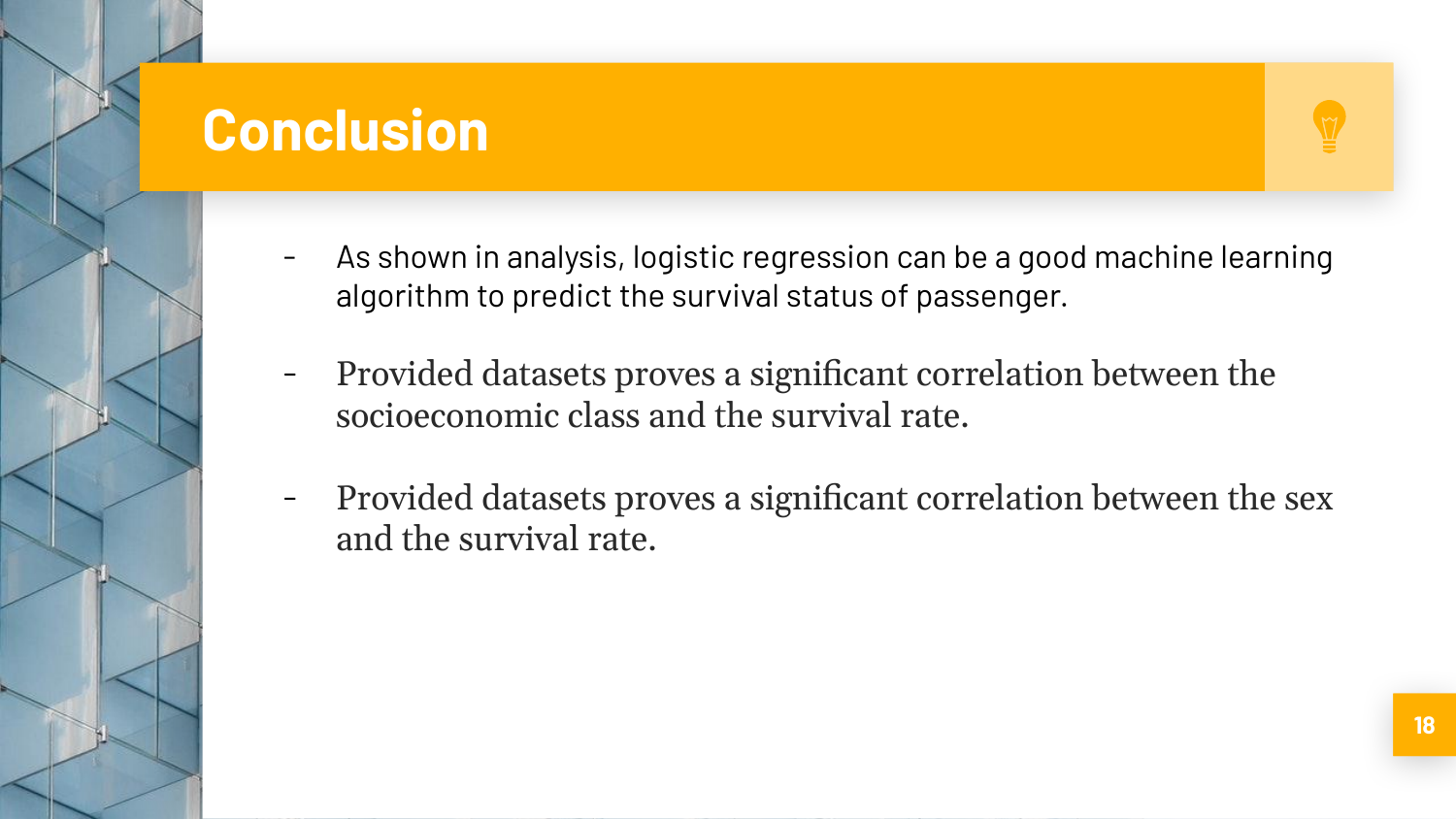

# Conclusion

As shown in analysis, logistic regression can be a good machine learning algorithm to predict the survival status of passenger.

Provided datasets proves a significant correlation between the socioeconomic class and the survival rate.

Provided datasets proves a significant correlation between the sex and the survival rate.

18